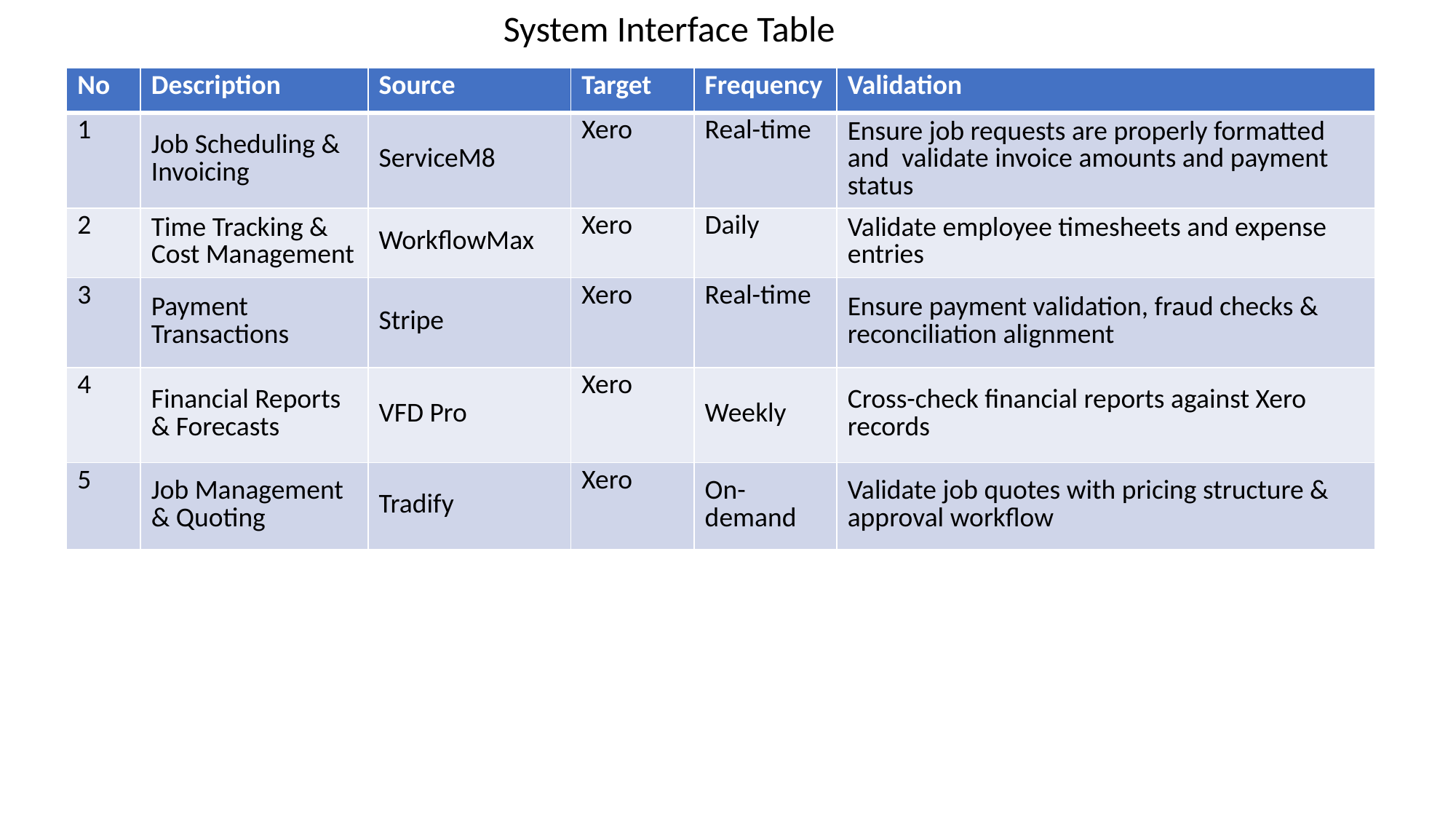

System Interface Table
| No | Description | Source | Target | Frequency | Validation |
| --- | --- | --- | --- | --- | --- |
| 1 | Job Scheduling & Invoicing | ServiceM8 | Xero | Real-time | Ensure job requests are properly formatted and validate invoice amounts and payment status |
| 2 | Time Tracking & Cost Management | WorkflowMax | Xero | Daily | Validate employee timesheets and expense entries |
| 3 | Payment Transactions | Stripe | Xero | Real-time | Ensure payment validation, fraud checks & reconciliation alignment |
| 4 | Financial Reports & Forecasts | VFD Pro | Xero | Weekly | Cross-check financial reports against Xero records |
| 5 | Job Management & Quoting | Tradify | Xero | On-demand | Validate job quotes with pricing structure & approval workflow |